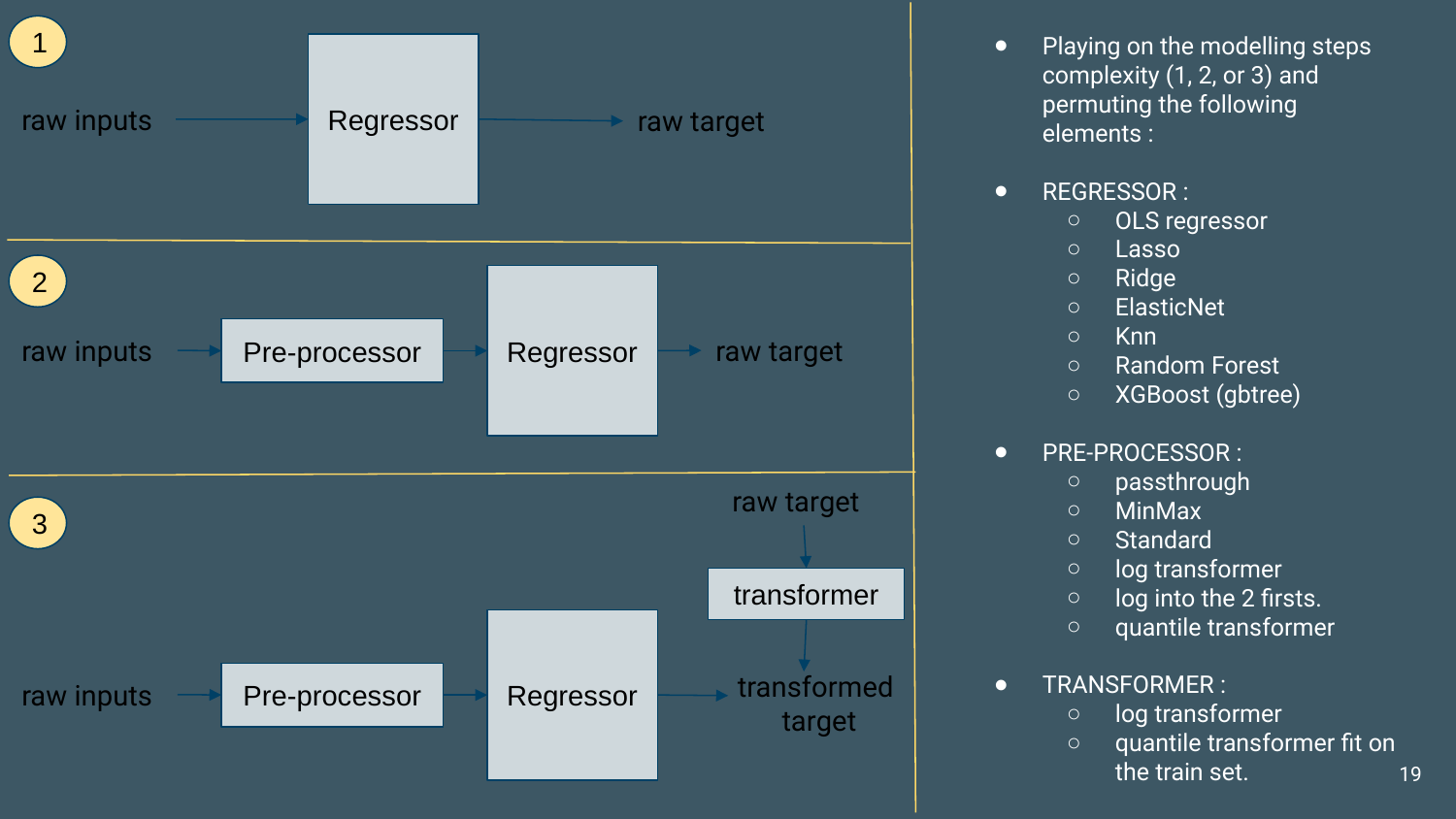

1
Playing on the modelling steps complexity (1, 2, or 3) and permuting the following elements :
REGRESSOR :
OLS regressor
Lasso
Ridge
ElasticNet
Knn
Random Forest
XGBoost (gbtree)

PRE-PROCESSOR :
passthrough
MinMax
Standard
log transformer
log into the 2 firsts.
quantile transformer

TRANSFORMER :
log transformer
quantile transformer fit on the train set.
Regressor
raw inputs
raw target
2
Regressor
raw target
Pre-processor
raw inputs

raw target
3
transformer
Regressor
transformed
 target
Pre-processor
raw inputs

19